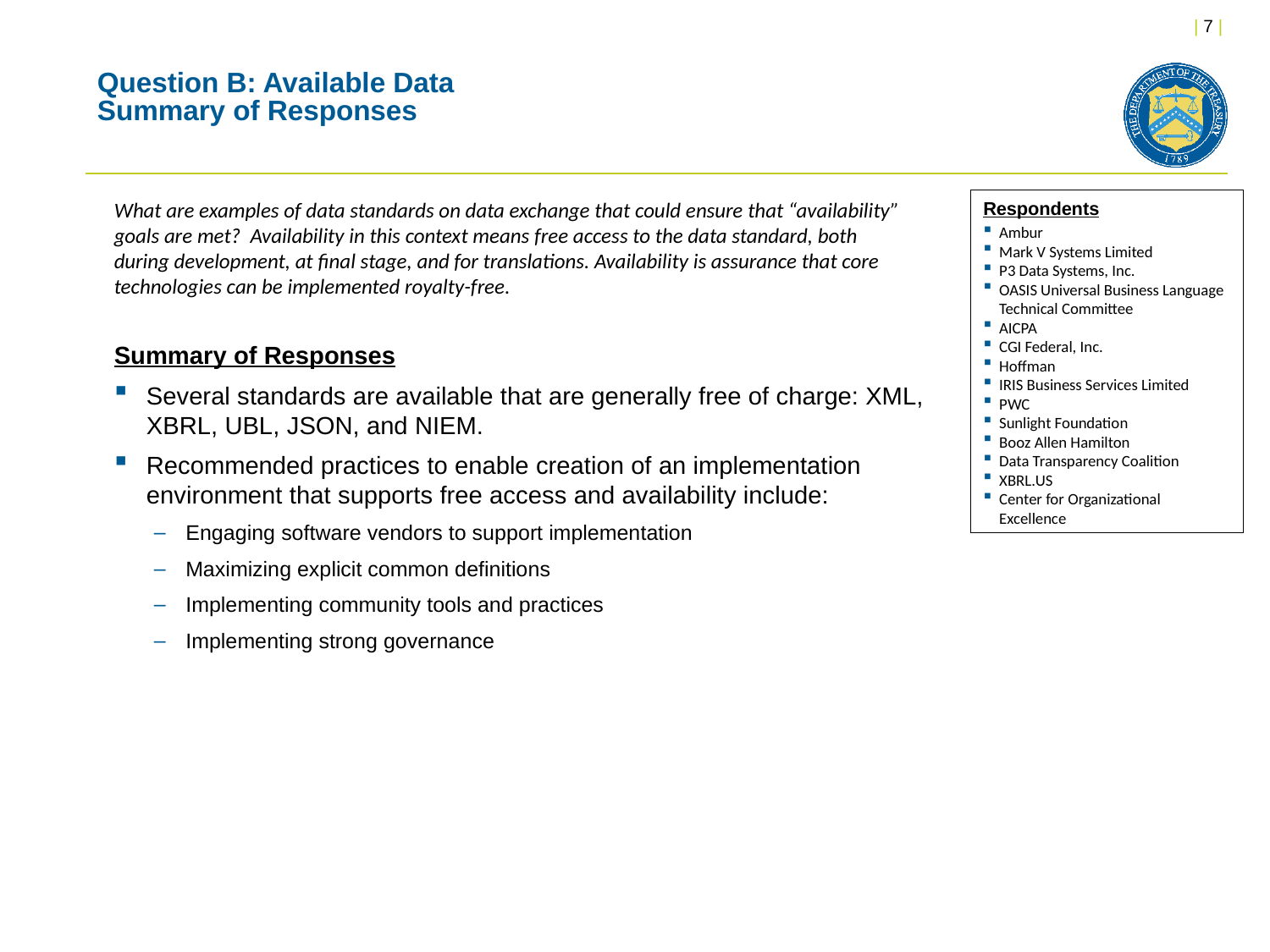

# Question B: Available Data Summary of Responses
What are examples of data standards on data exchange that could ensure that “availability” goals are met?  Availability in this context means free access to the data standard, both during development, at final stage, and for translations. Availability is assurance that core technologies can be implemented royalty-free.
Respondents
Ambur
Mark V Systems Limited
P3 Data Systems, Inc.
OASIS Universal Business Language Technical Committee
AICPA
CGI Federal, Inc.
Hoffman
IRIS Business Services Limited
PWC
Sunlight Foundation
Booz Allen Hamilton
Data Transparency Coalition
XBRL.US
Center for Organizational Excellence
Summary of Responses
Several standards are available that are generally free of charge: XML, XBRL, UBL, JSON, and NIEM.
Recommended practices to enable creation of an implementation environment that supports free access and availability include:
Engaging software vendors to support implementation
Maximizing explicit common definitions
Implementing community tools and practices
Implementing strong governance